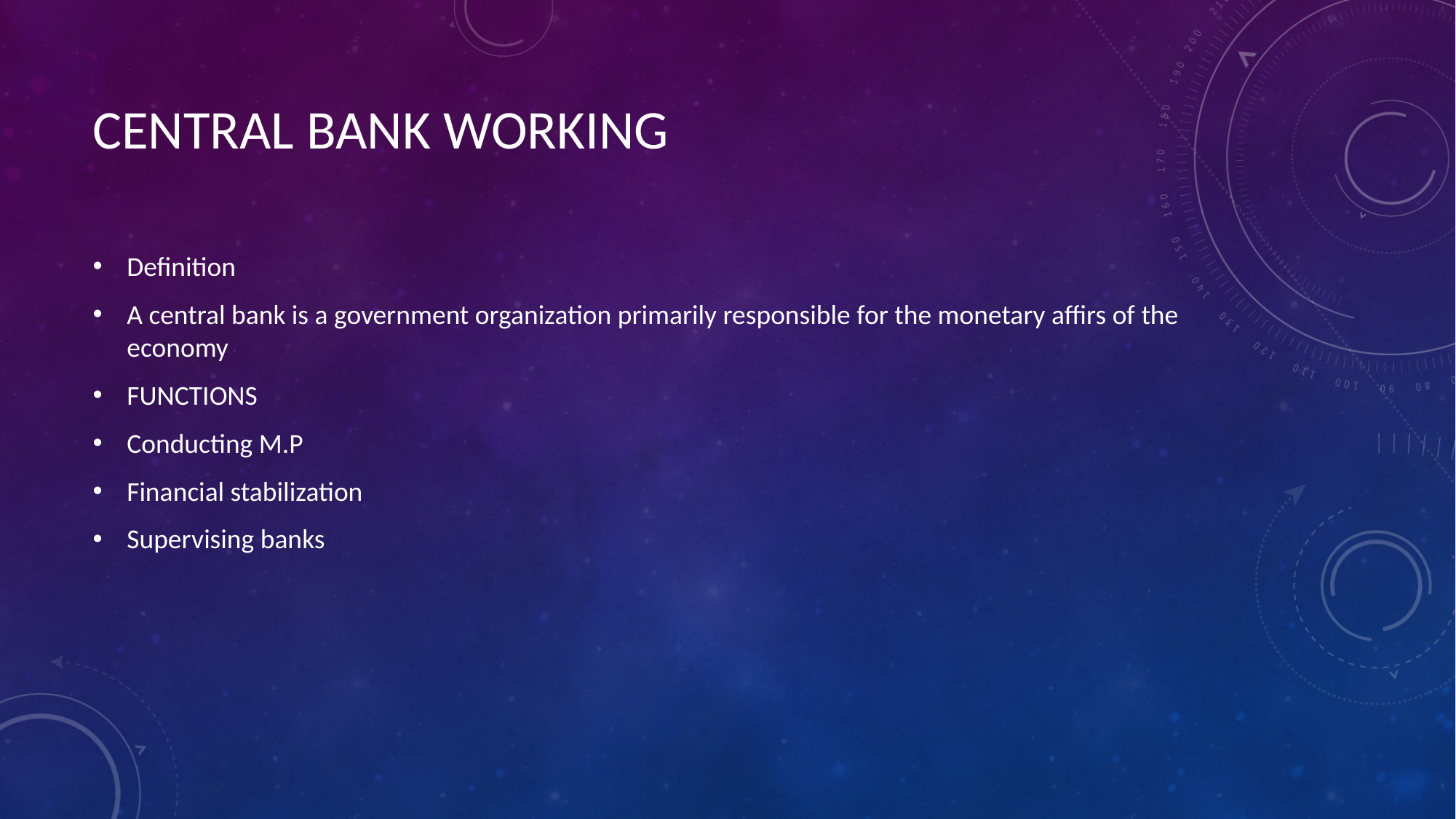

# Central bank working
Definition
A central bank is a government organization primarily responsible for the monetary affirs of the economy
FUNCTIONS
Conducting M.P
Financial stabilization
Supervising banks